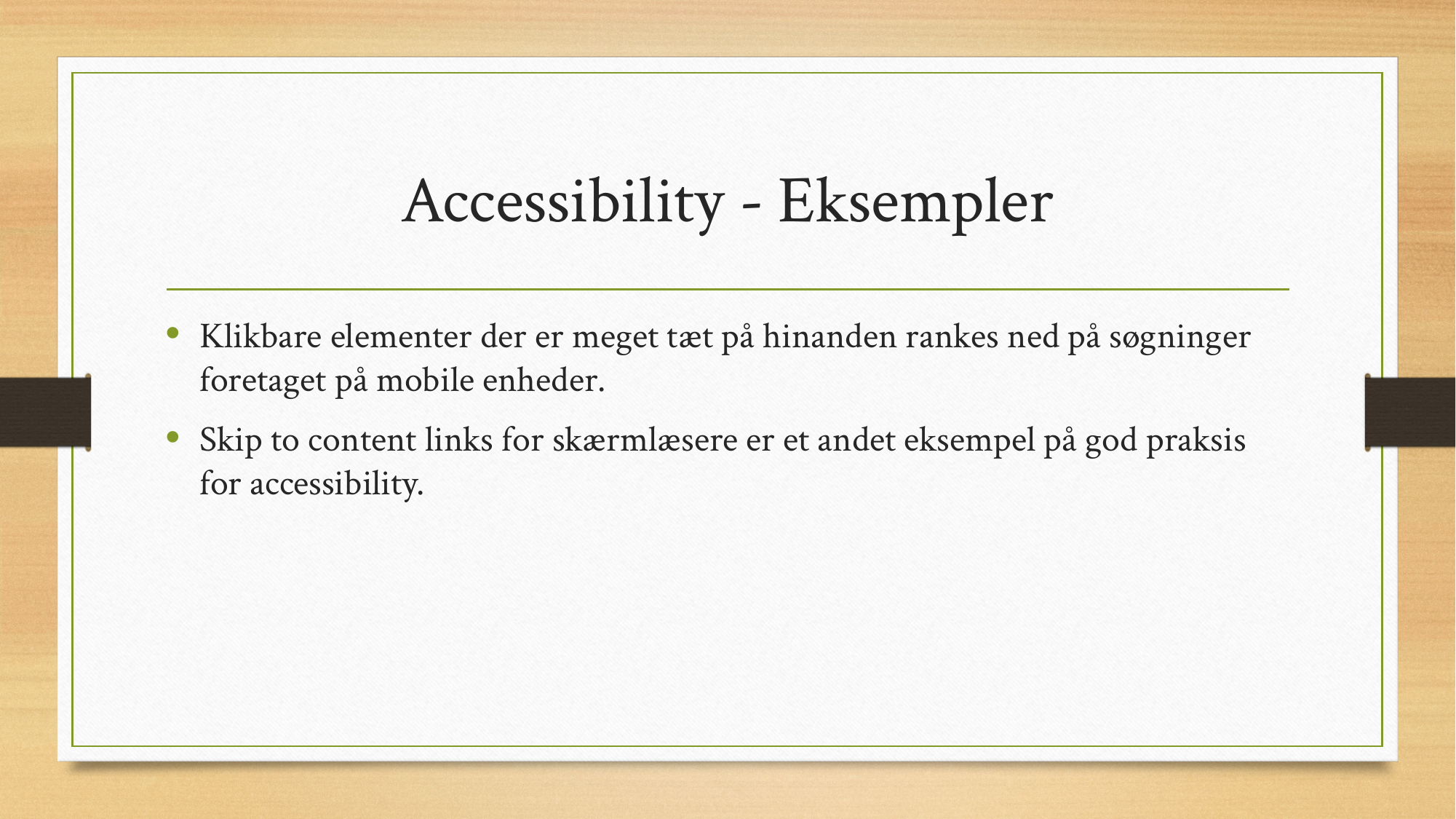

# Accessibility - Eksempler
Klikbare elementer der er meget tæt på hinanden rankes ned på søgninger foretaget på mobile enheder.
Skip to content links for skærmlæsere er et andet eksempel på god praksis for accessibility.